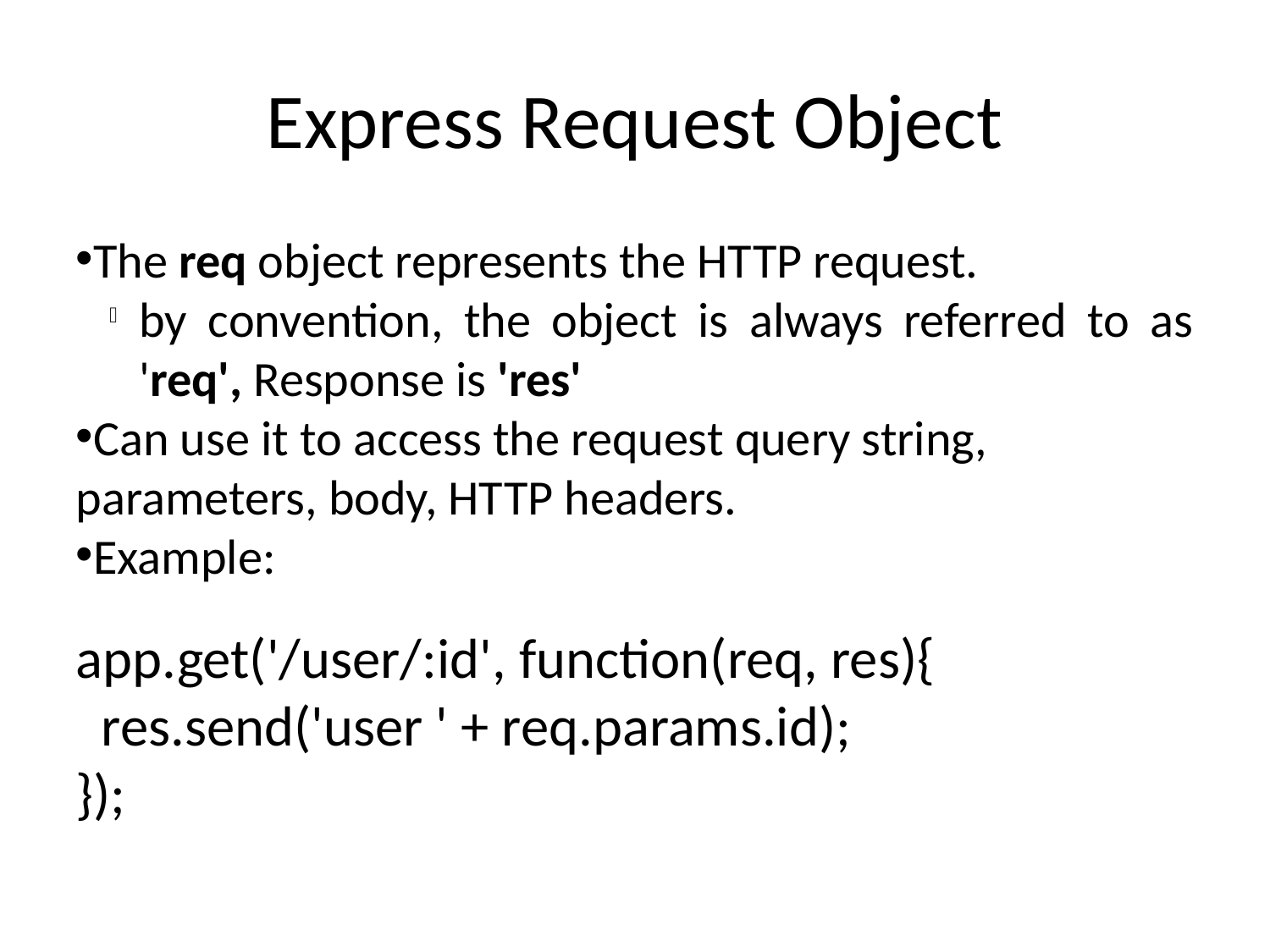

Express Request Object
The req object represents the HTTP request.
by convention, the object is always referred to as 'req', Response is 'res'
Can use it to access the request query string, parameters, body, HTTP headers.
Example:

app.get('/user/:id', function(req, res){
  res.send('user ' + req.params.id);
});